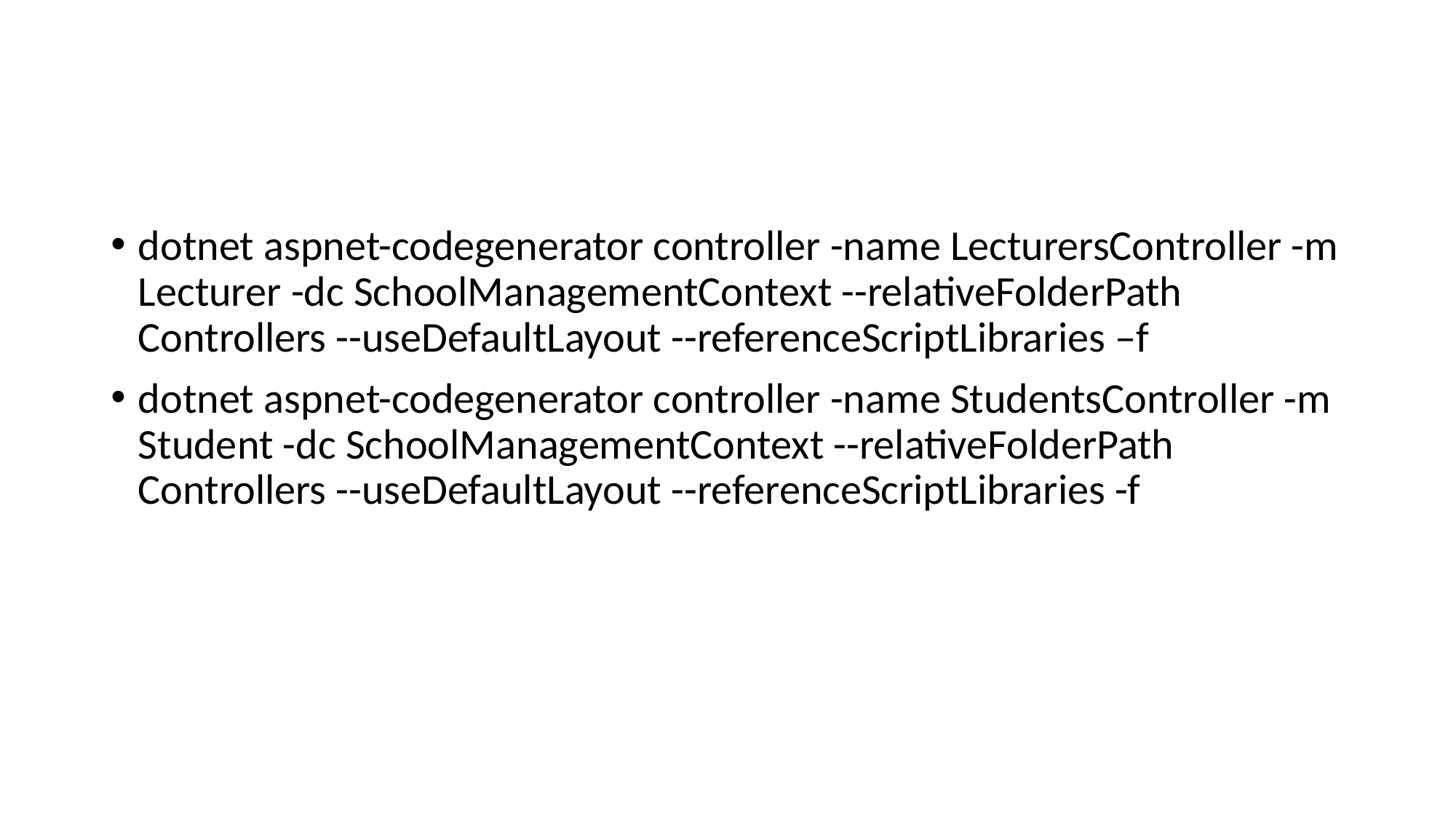

#
dotnet aspnet-codegenerator controller -name LecturersController -m Lecturer -dc SchoolManagementContext --relativeFolderPath Controllers --useDefaultLayout --referenceScriptLibraries –f
dotnet aspnet-codegenerator controller -name StudentsController -m Student -dc SchoolManagementContext --relativeFolderPath Controllers --useDefaultLayout --referenceScriptLibraries -f